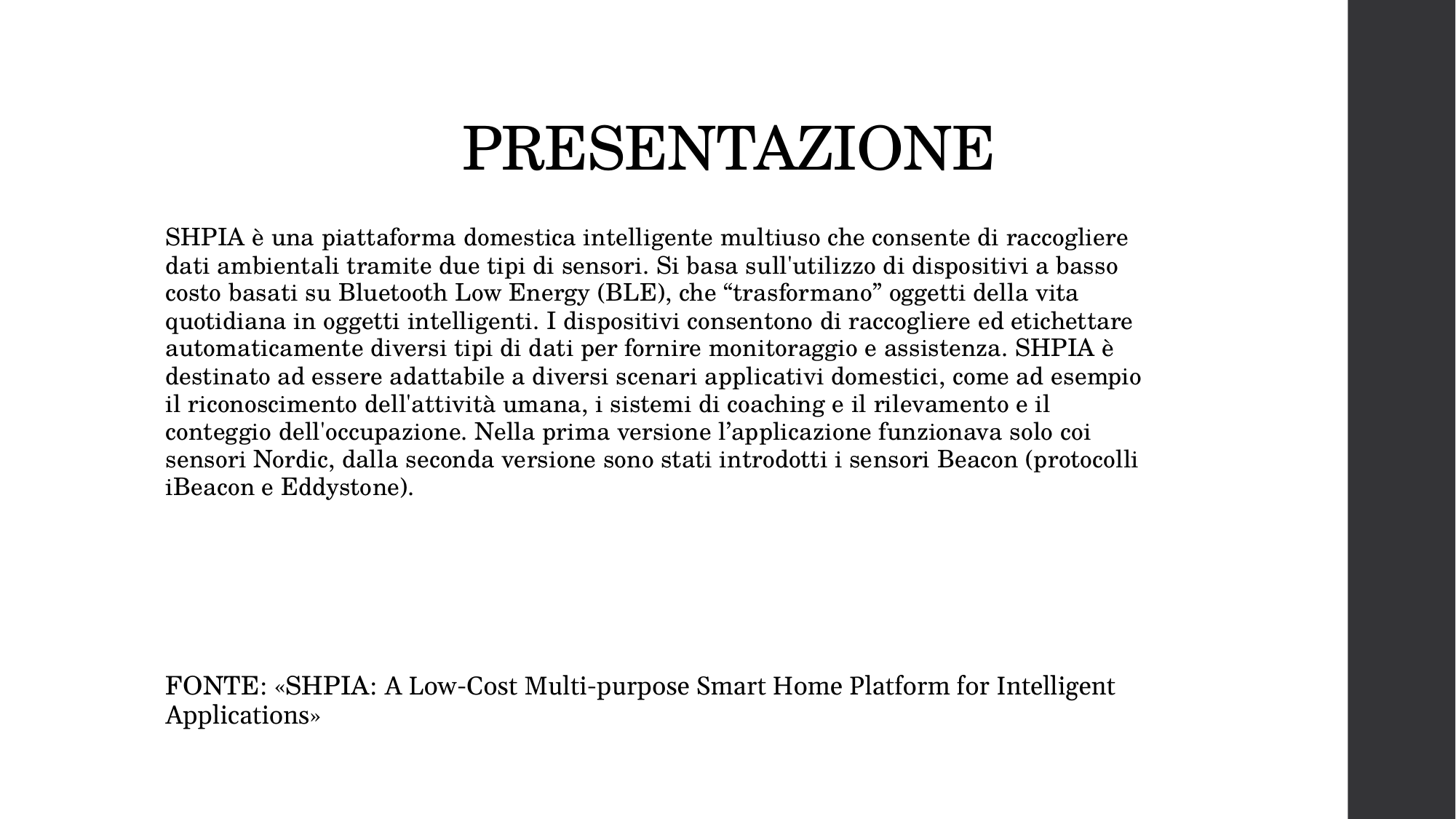

# PRESENTAZIONE
SHPIA è una piattaforma domestica intelligente multiuso che consente di raccogliere dati ambientali tramite due tipi di sensori. Si basa sull'utilizzo di dispositivi a basso costo basati su Bluetooth Low Energy (BLE), che “trasformano” oggetti della vita quotidiana in oggetti intelligenti. I dispositivi consentono di raccogliere ed etichettare automaticamente diversi tipi di dati per fornire monitoraggio e assistenza. SHPIA è destinato ad essere adattabile a diversi scenari applicativi domestici, come ad esempio il riconoscimento dell'attività umana, i sistemi di coaching e il rilevamento e il conteggio dell'occupazione. Nella prima versione l’applicazione funzionava solo coi sensori Nordic, dalla seconda versione sono stati introdotti i sensori Beacon (protocolli iBeacon e Eddystone).

FONTE: «SHPIA: A Low-Cost Multi-purpose Smart Home Platform for Intelligent Applications»